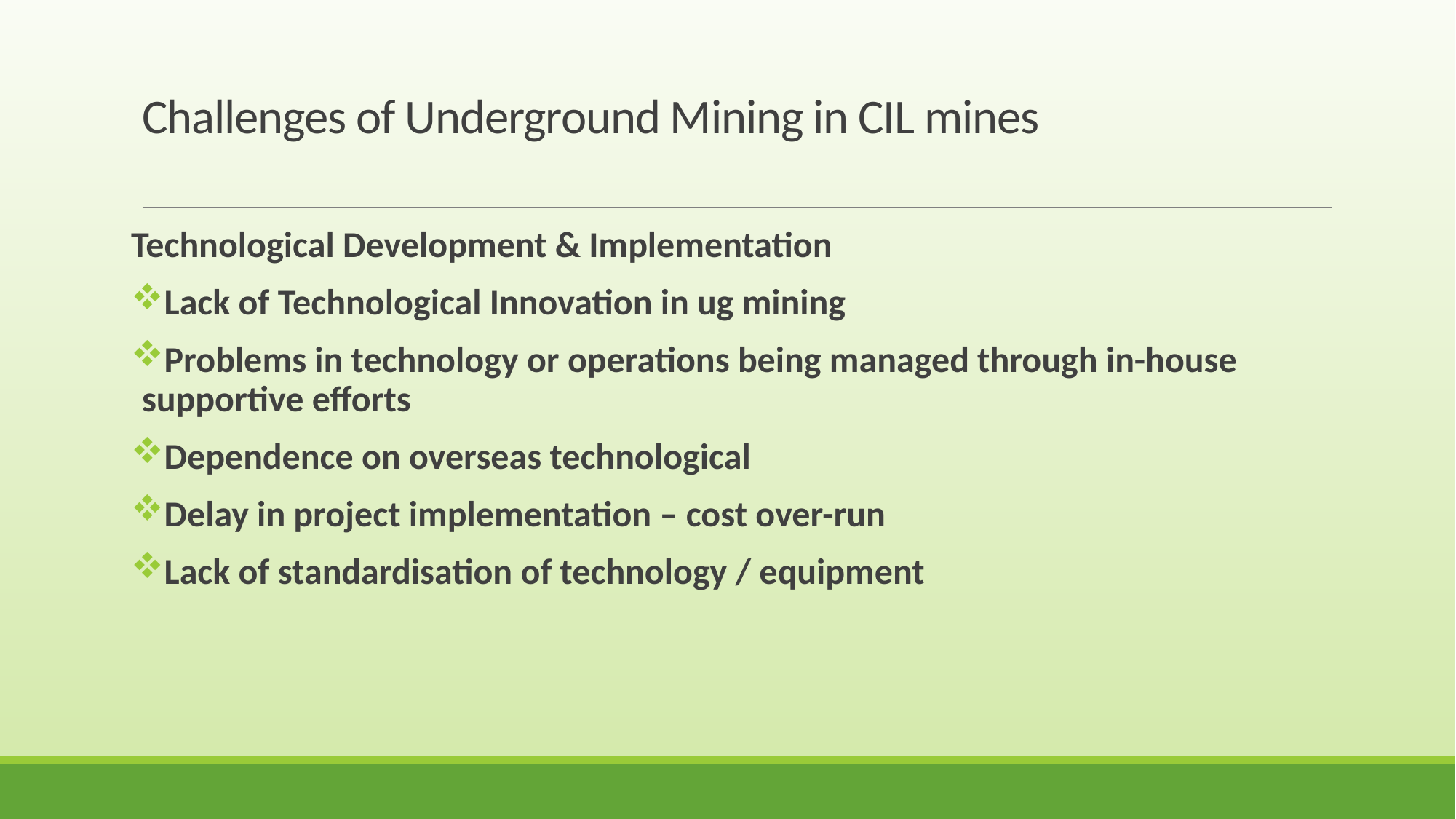

# Challenges of Underground Mining in CIL mines
Technological Development & Implementation
Lack of Technological Innovation in ug mining
Problems in technology or operations being managed through in-house supportive efforts
Dependence on overseas technological
Delay in project implementation – cost over-run
Lack of standardisation of technology / equipment